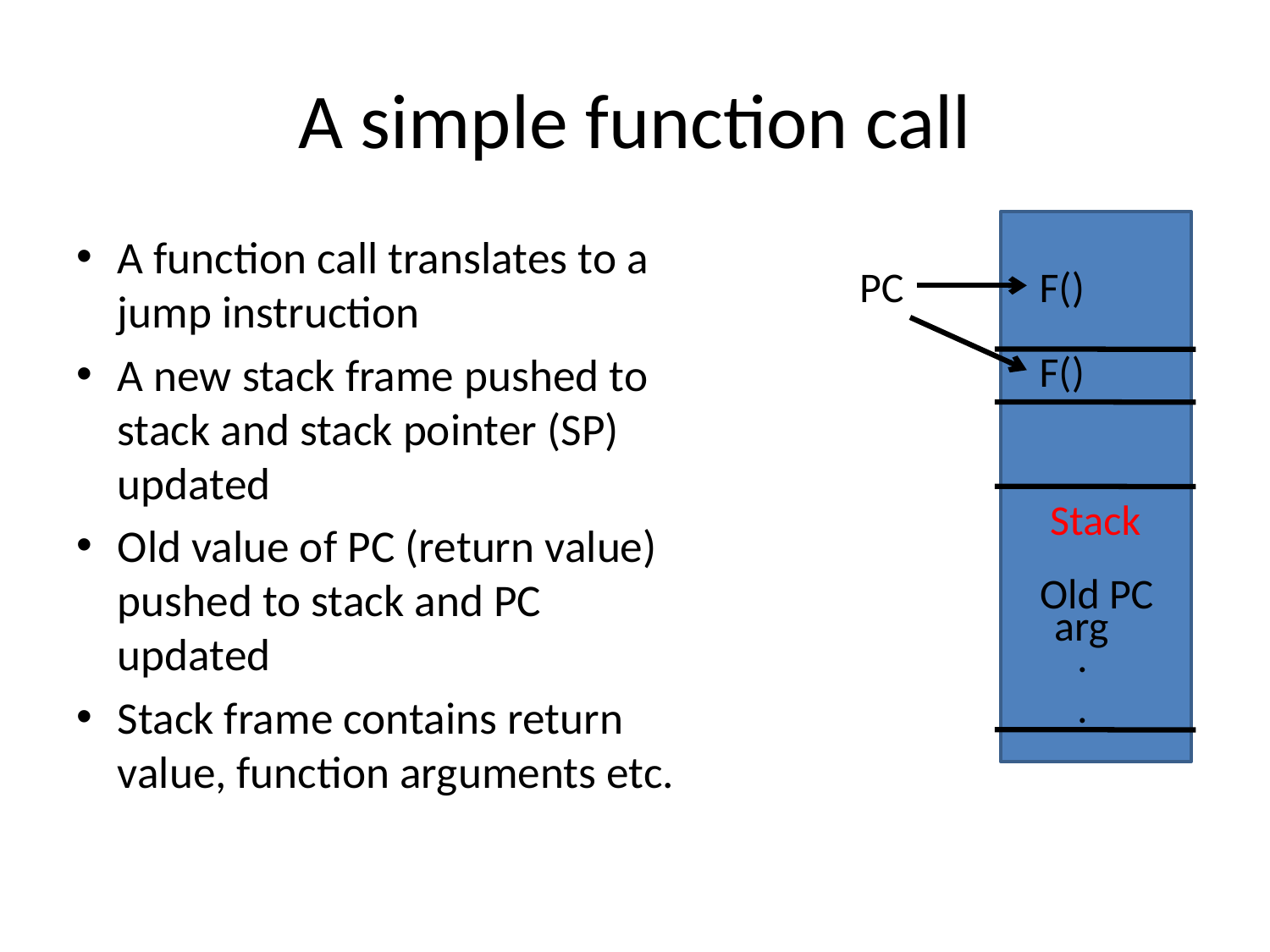

# A simple function call

A function call translates to a jump instruction
A new stack frame pushed to stack and stack pointer (SP) updated
Old value of PC (return value) pushed to stack and PC updated
Stack frame contains return value, function arguments etc.
PC
F()
F()
Stack
Old PC
arg
.
.